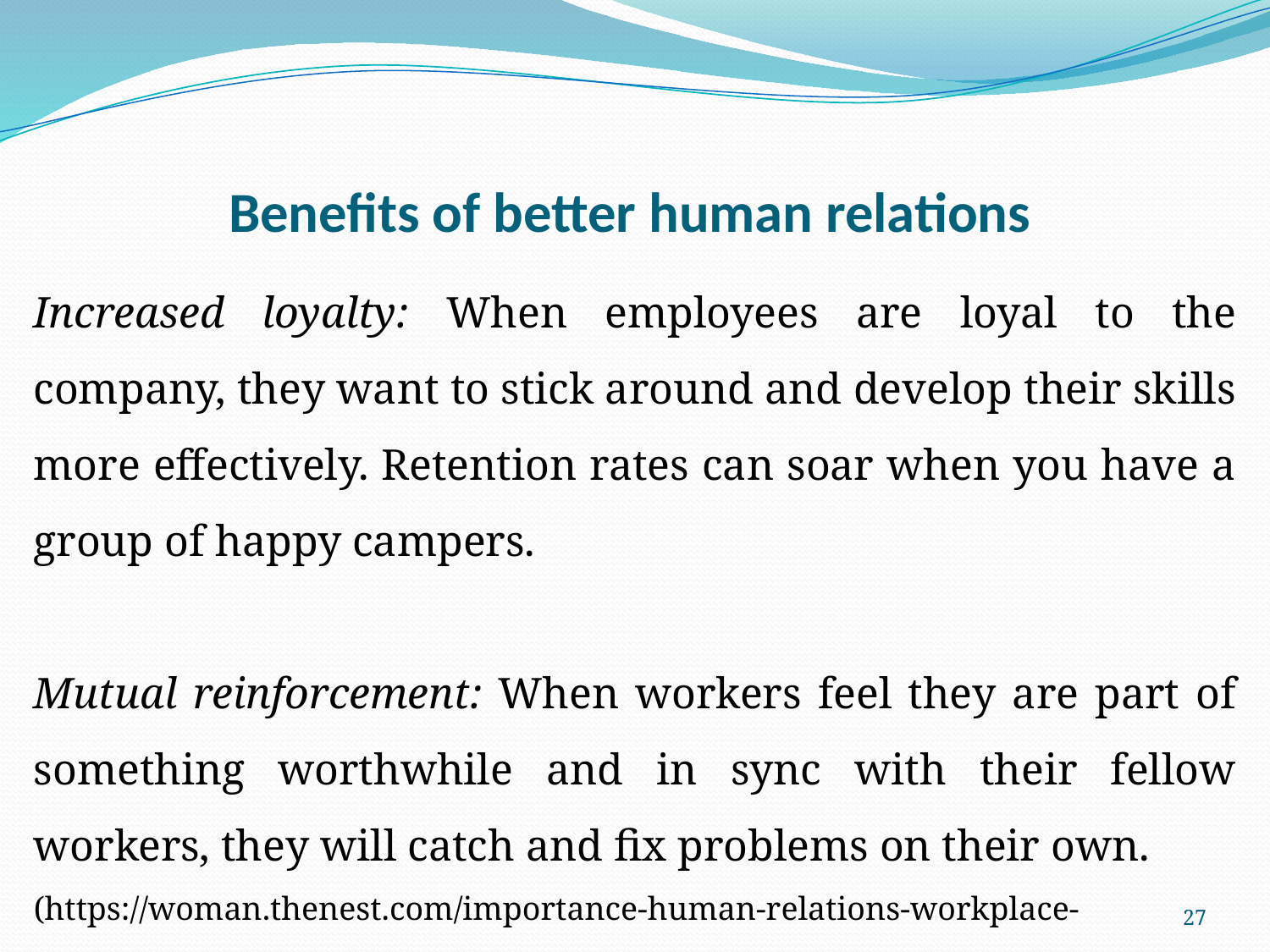

# Benefits of better human relations
Increased loyalty: When employees are loyal to the company, they want to stick around and develop their skills more effectively. Retention rates can soar when you have a group of happy campers.

Mutual reinforcement: When workers feel they are part of something worthwhile and in sync with their fellow workers, they will catch and fix problems on their own.
(https://woman.thenest.com/importance-human-relations-workplace-3448.html)

27